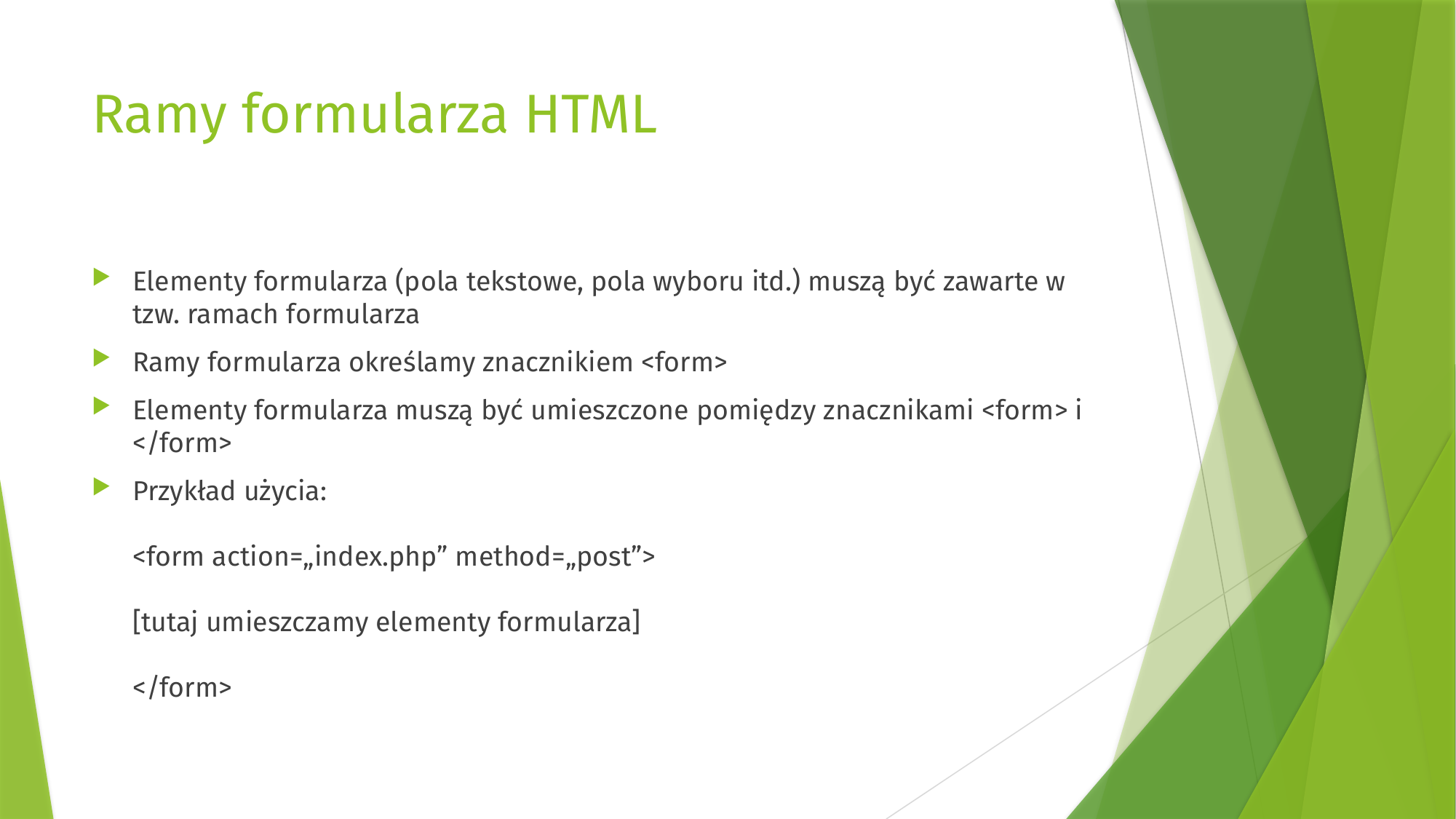

# Ramy formularza HTML
Elementy formularza (pola tekstowe, pola wyboru itd.) muszą być zawarte w tzw. ramach formularza
Ramy formularza określamy znacznikiem <form>
Elementy formularza muszą być umieszczone pomiędzy znacznikami <form> i </form>
Przykład użycia:
<form action=„index.php” method=„post”>
[tutaj umieszczamy elementy formularza]
</form>